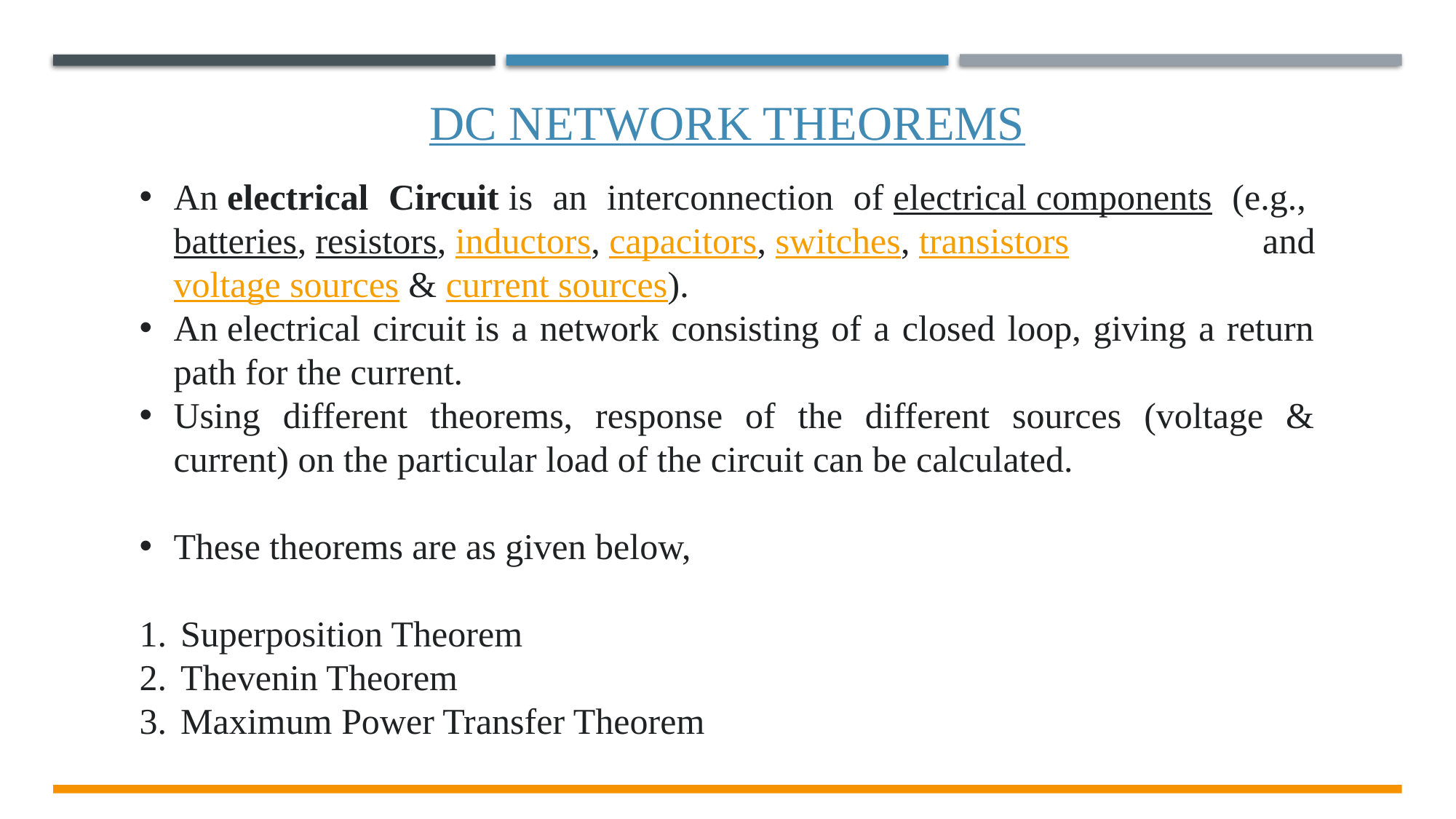

DC Network Theorems

An electrical Circuit is an interconnection of electrical components (e.g., batteries, resistors, inductors, capacitors, switches, transistors and voltage sources & current sources).
An electrical circuit is a network consisting of a closed loop, giving a return path for the current.
Using different theorems, response of the different sources (voltage & current) on the particular load of the circuit can be calculated.

These theorems are as given below,

Superposition Theorem
Thevenin Theorem
Maximum Power Transfer Theorem
Electrical & Electronics System EE1002
7